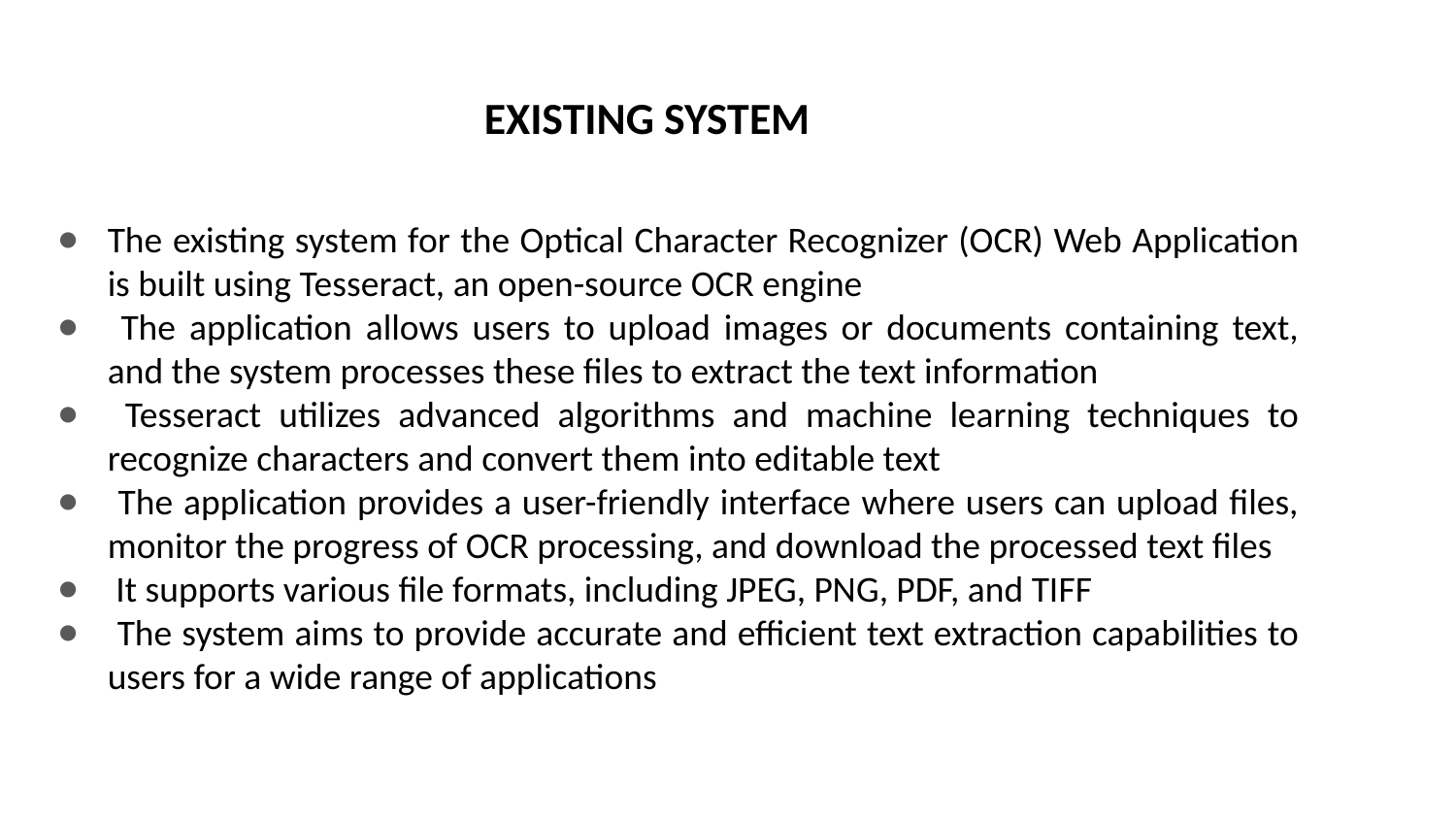

EXISTING SYSTEM
The existing system for the Optical Character Recognizer (OCR) Web Application is built using Tesseract, an open-source OCR engine
 The application allows users to upload images or documents containing text, and the system processes these files to extract the text information
 Tesseract utilizes advanced algorithms and machine learning techniques to recognize characters and convert them into editable text
 The application provides a user-friendly interface where users can upload files, monitor the progress of OCR processing, and download the processed text files
 It supports various file formats, including JPEG, PNG, PDF, and TIFF
 The system aims to provide accurate and efficient text extraction capabilities to users for a wide range of applications